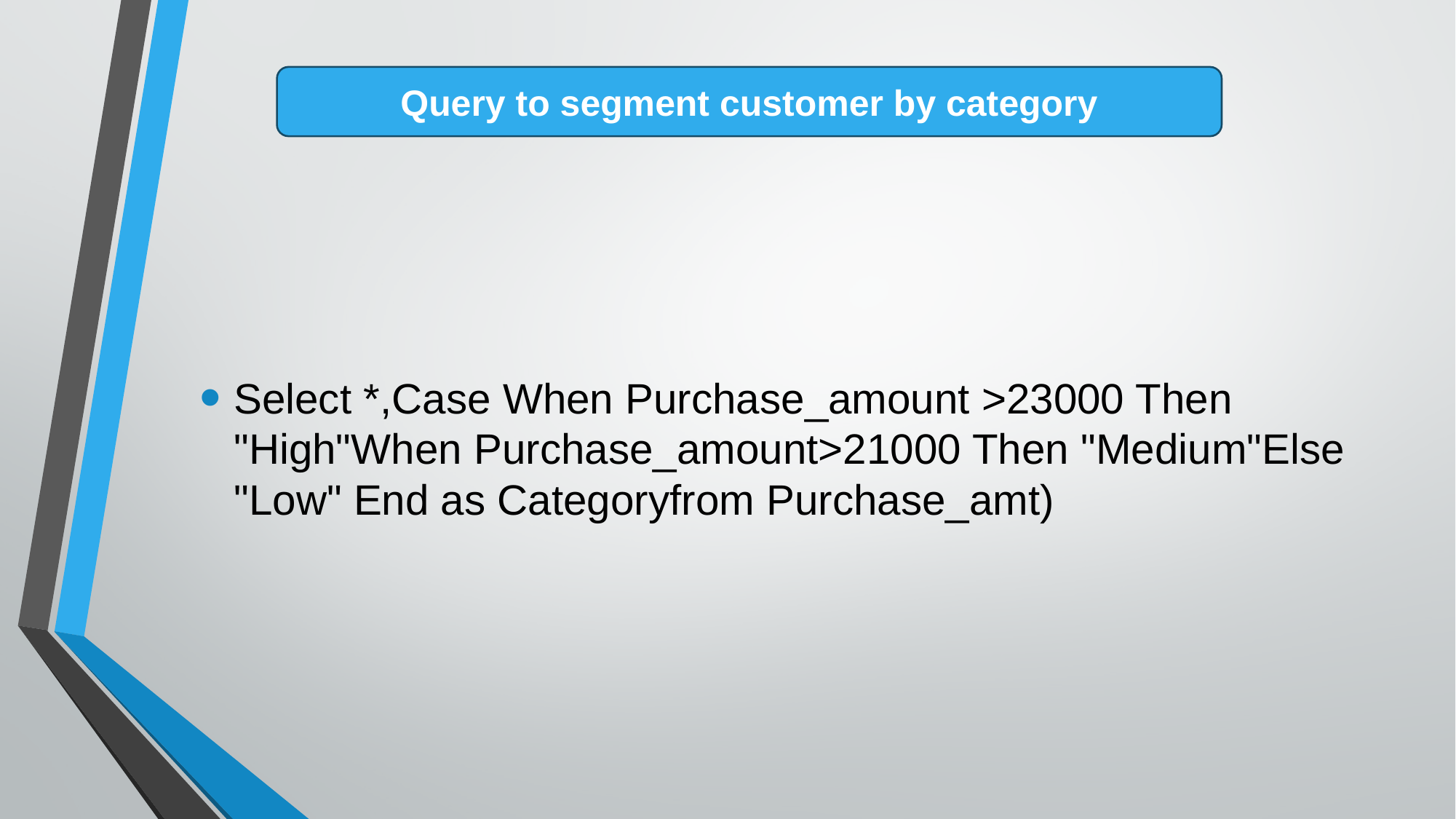

Query to segment customer by category
Select *,Case When Purchase_amount >23000 Then "High"When Purchase_amount>21000 Then "Medium"Else "Low" End as Categoryfrom Purchase_amt)